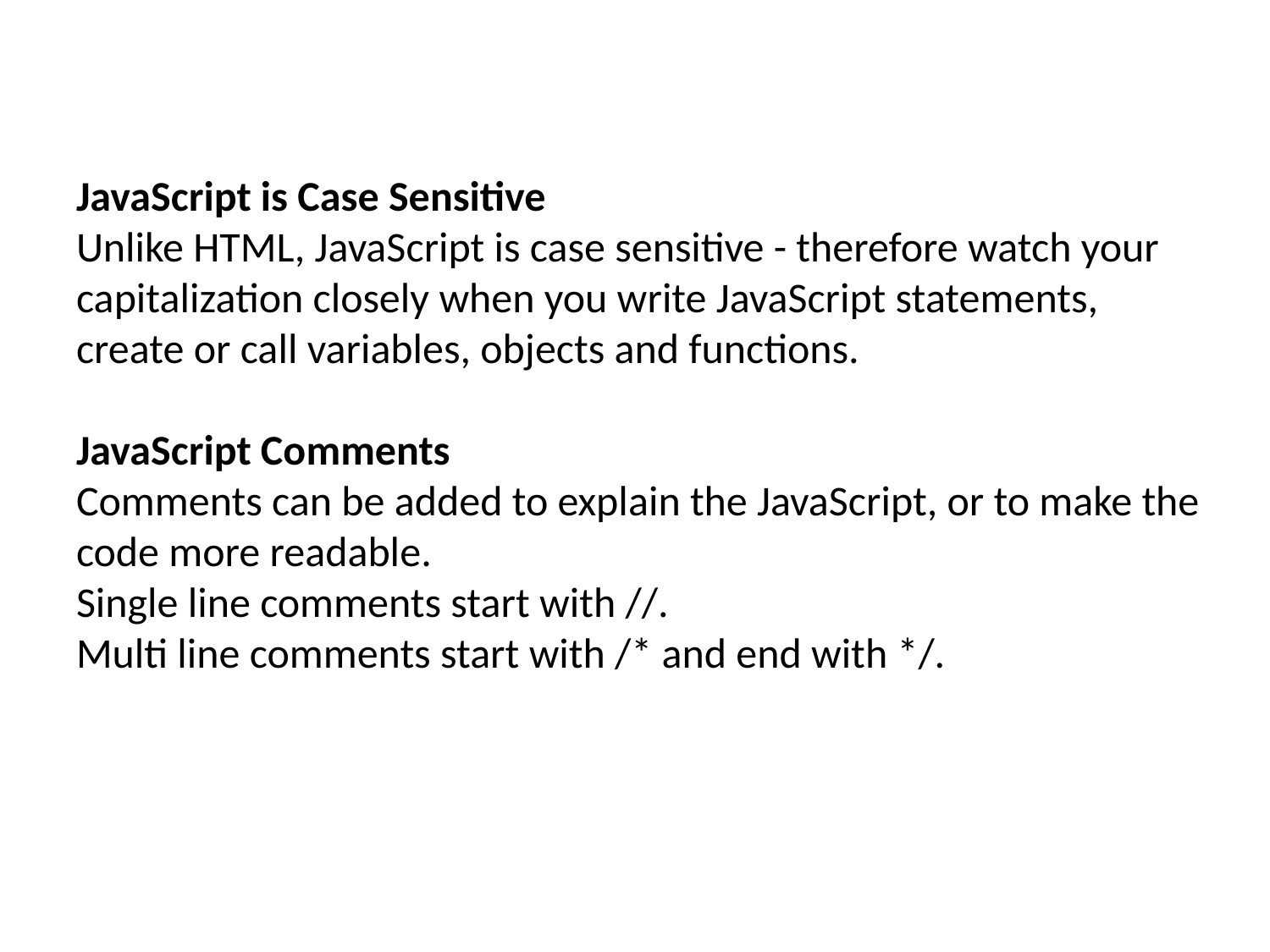

# JavaScript is Case Sensitive Unlike HTML, JavaScript is case sensitive - therefore watch your capitalization closely when you write JavaScript statements, create or call variables, objects and functions. JavaScript Comments Comments can be added to explain the JavaScript, or to make the code more readable. Single line comments start with //. Multi line comments start with /* and end with */.